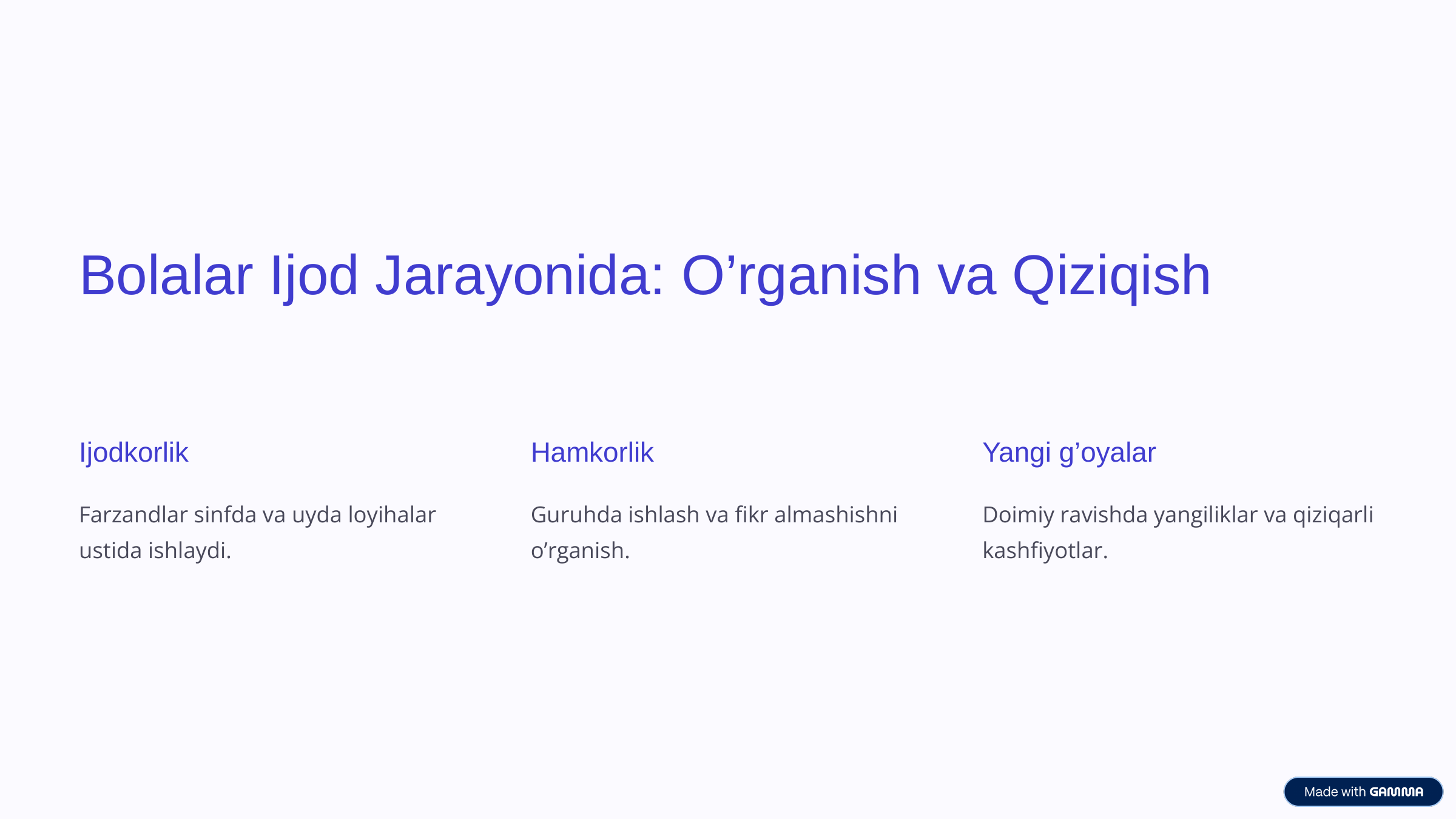

Bolalar Ijod Jarayonida: O’rganish va Qiziqish
Ijodkorlik
Hamkorlik
Yangi g’oyalar
Farzandlar sinfda va uyda loyihalar ustida ishlaydi.
Guruhda ishlash va fikr almashishni o’rganish.
Doimiy ravishda yangiliklar va qiziqarli kashfiyotlar.